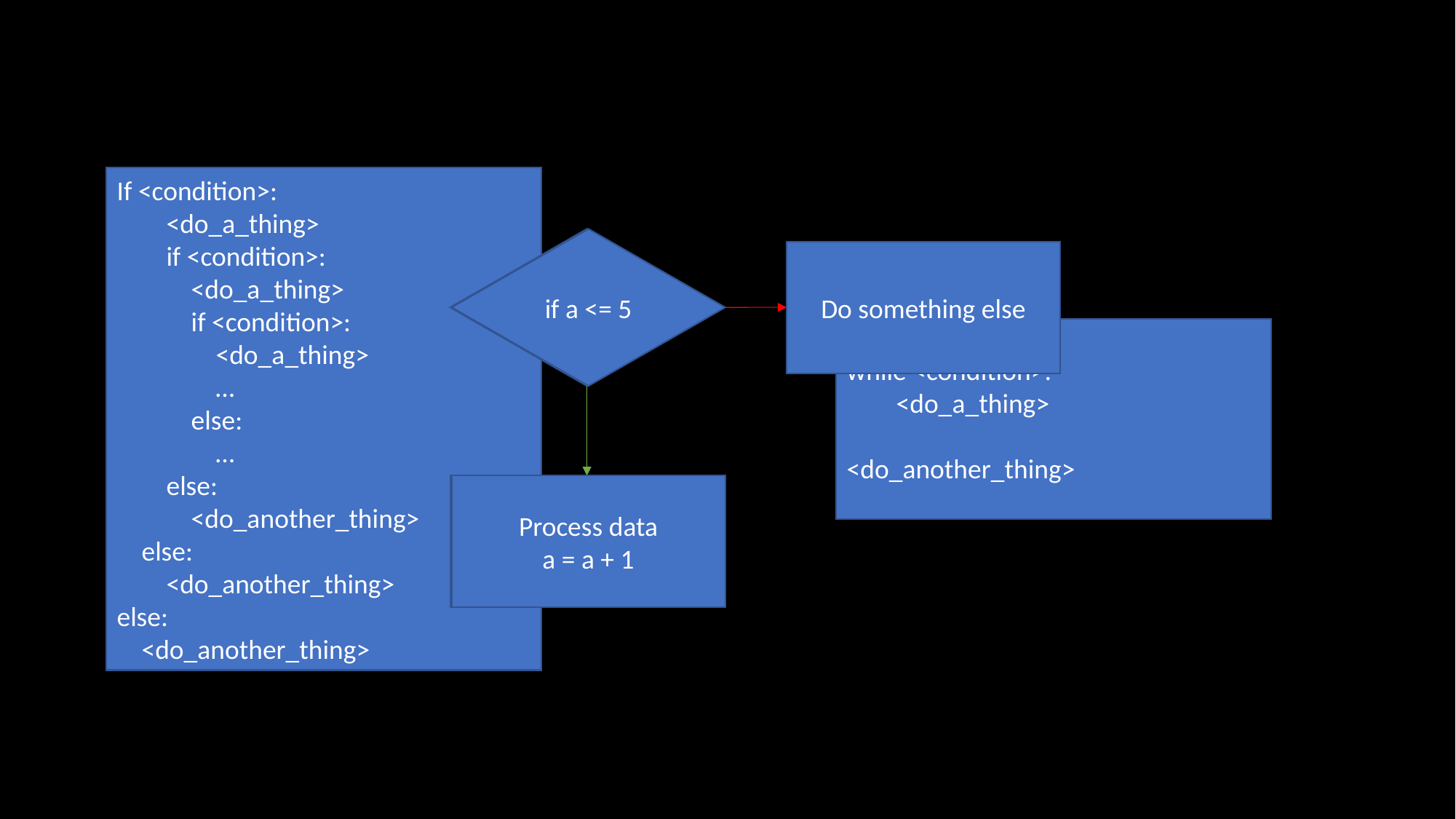

If <condition>:
        <do_a_thing>
        if <condition>:
            <do_a_thing>
            if <condition>:
                <do_a_thing>
                …
            else:
                …
        else:
            <do_another_thing>
    else:
        <do_another_thing>
else:
    <do_another_thing>
if a == 5
if a <= 5
Do something else
while <condition>:
        <do_a_thing>

<do_another_thing>
Process data
Process data
a = a + 1